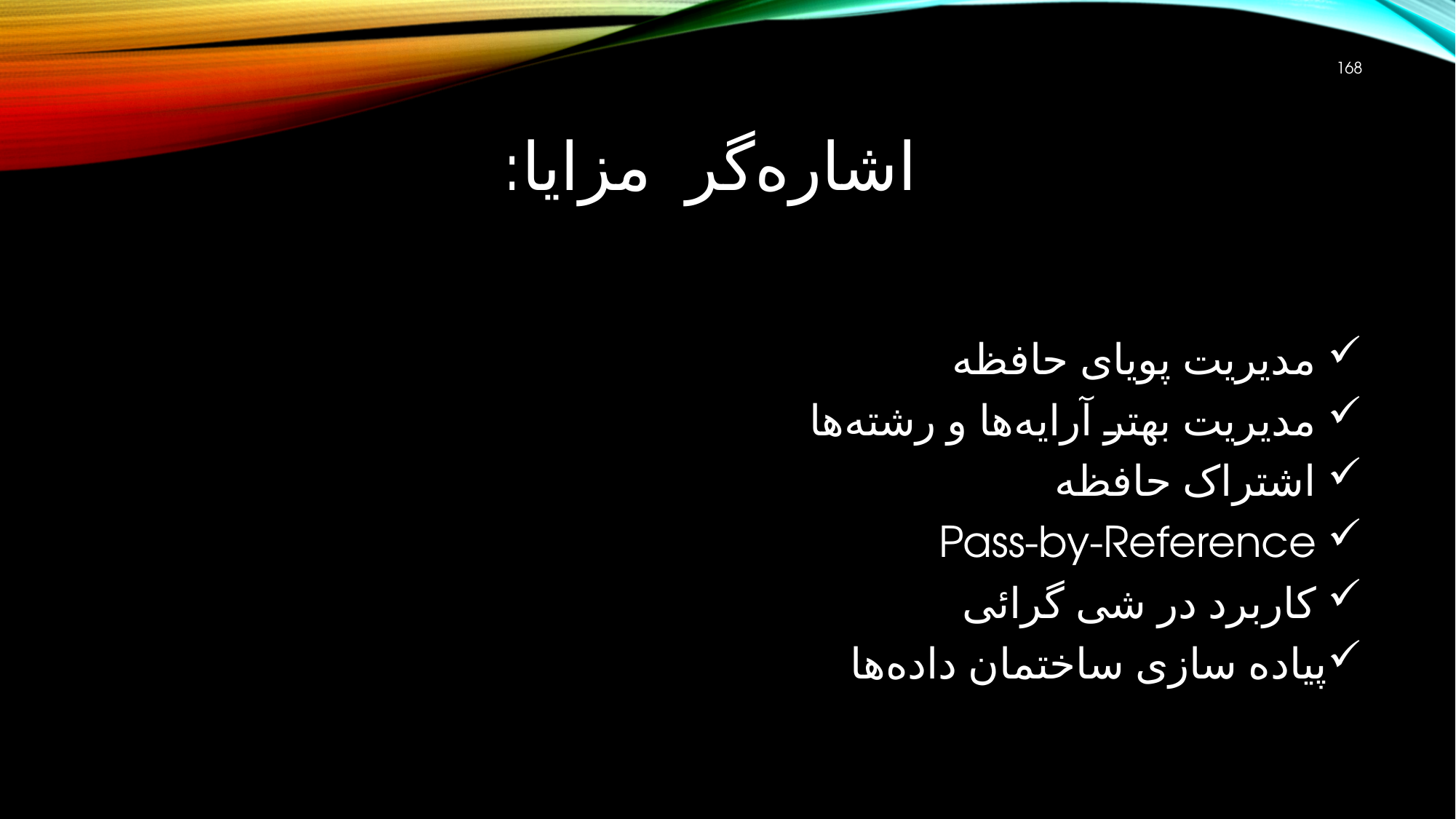

168
# :اشاره‌گر  مزایا
 مدیریت پویای حافظه
 مدیریت بهتر آرایه‌ها و رشته‌ها
 اشتراک حافظه
 Pass-by-Reference
 کاربرد در شی گرائی
پیاده سازی ساختمان داده‌ها